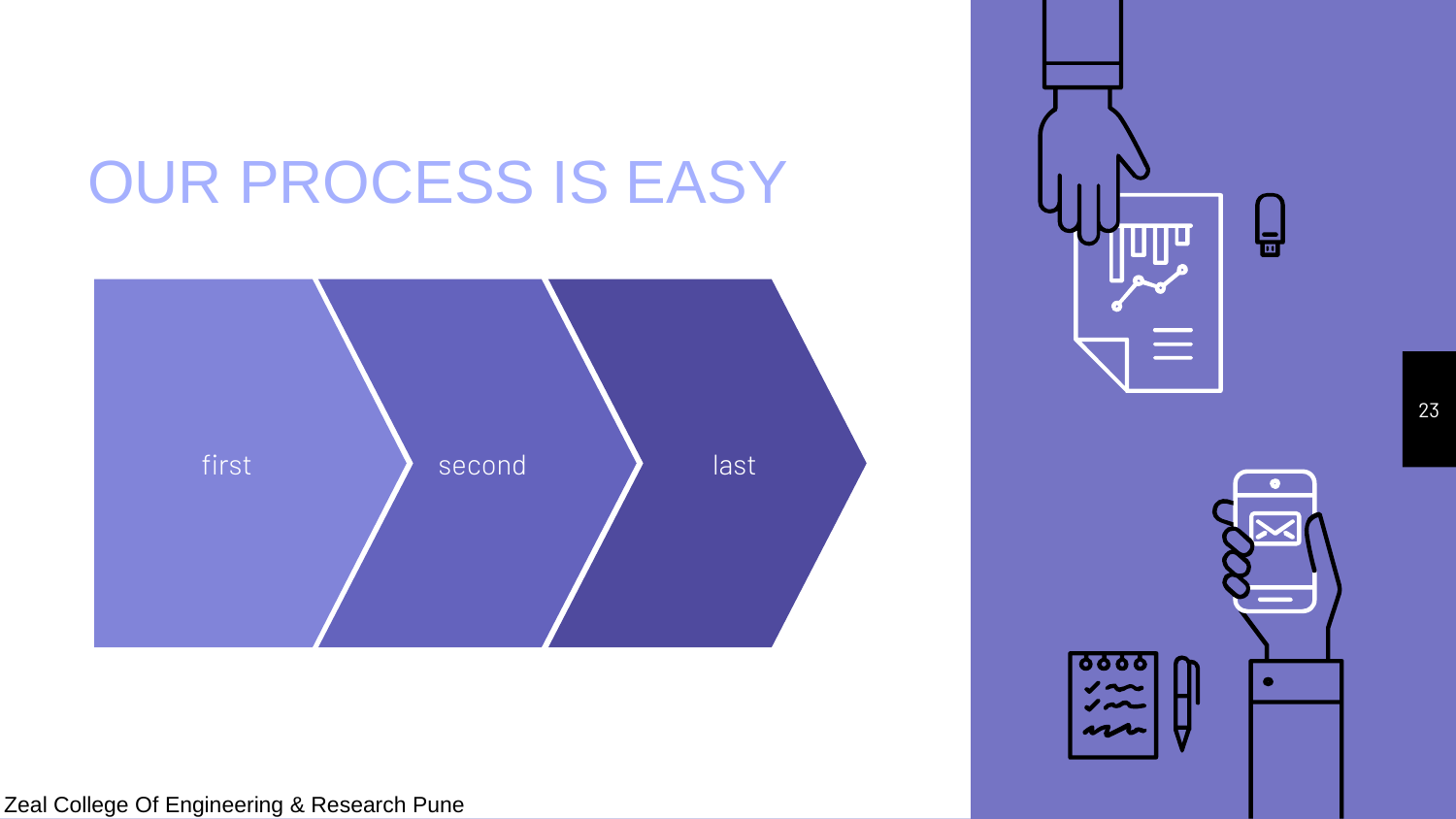

# OUR PROCESS IS EASY
first
second
last
23
Zeal College Of Engineering & Research Pune